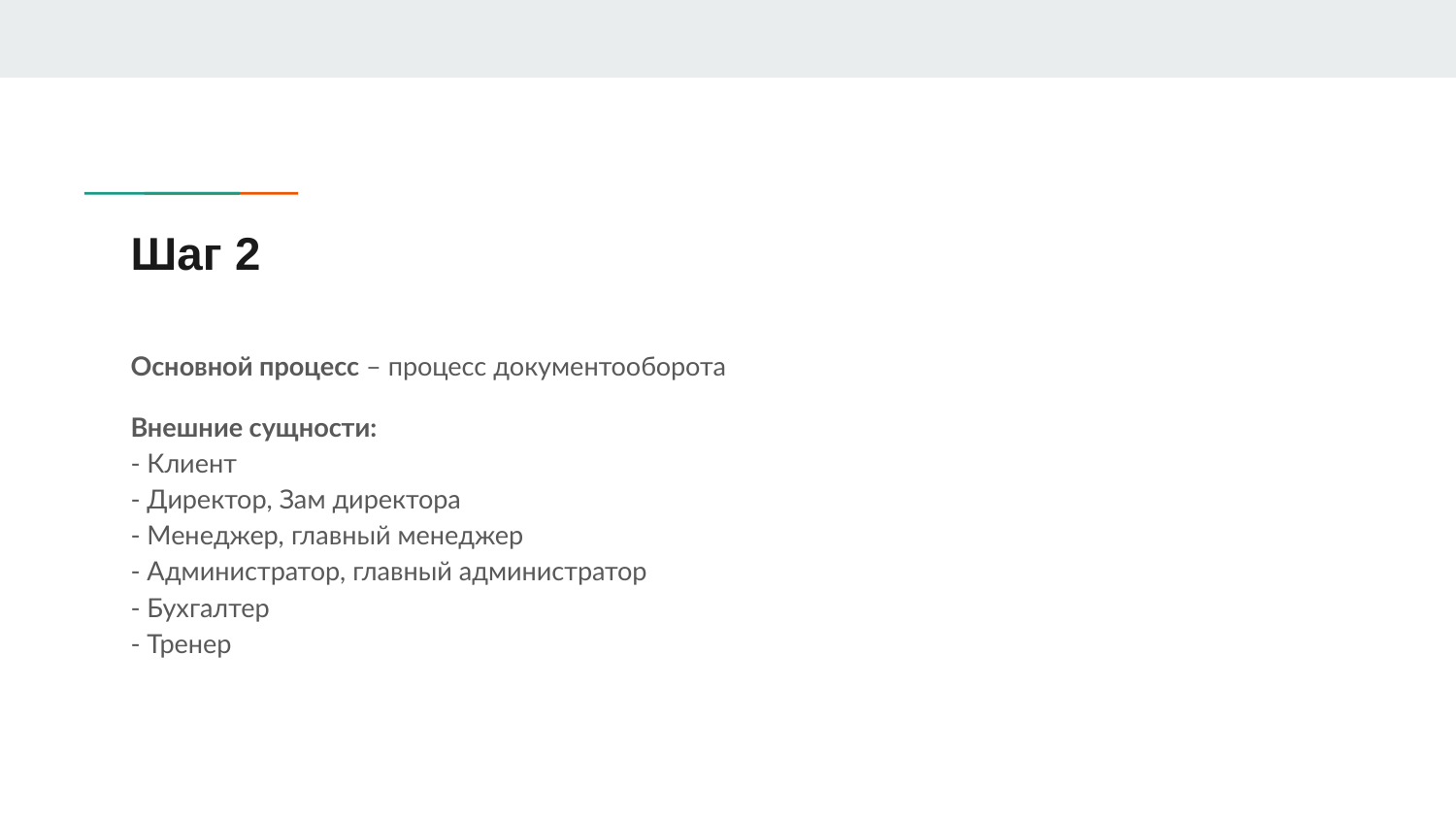

# Шаг 2
Основной процесс – процесс документооборота
Внешние сущности:
- Клиент
- Директор, Зам директора
- Менеджер, главный менеджер
- Администратор, главный администратор
- Бухгалтер
- Тренер